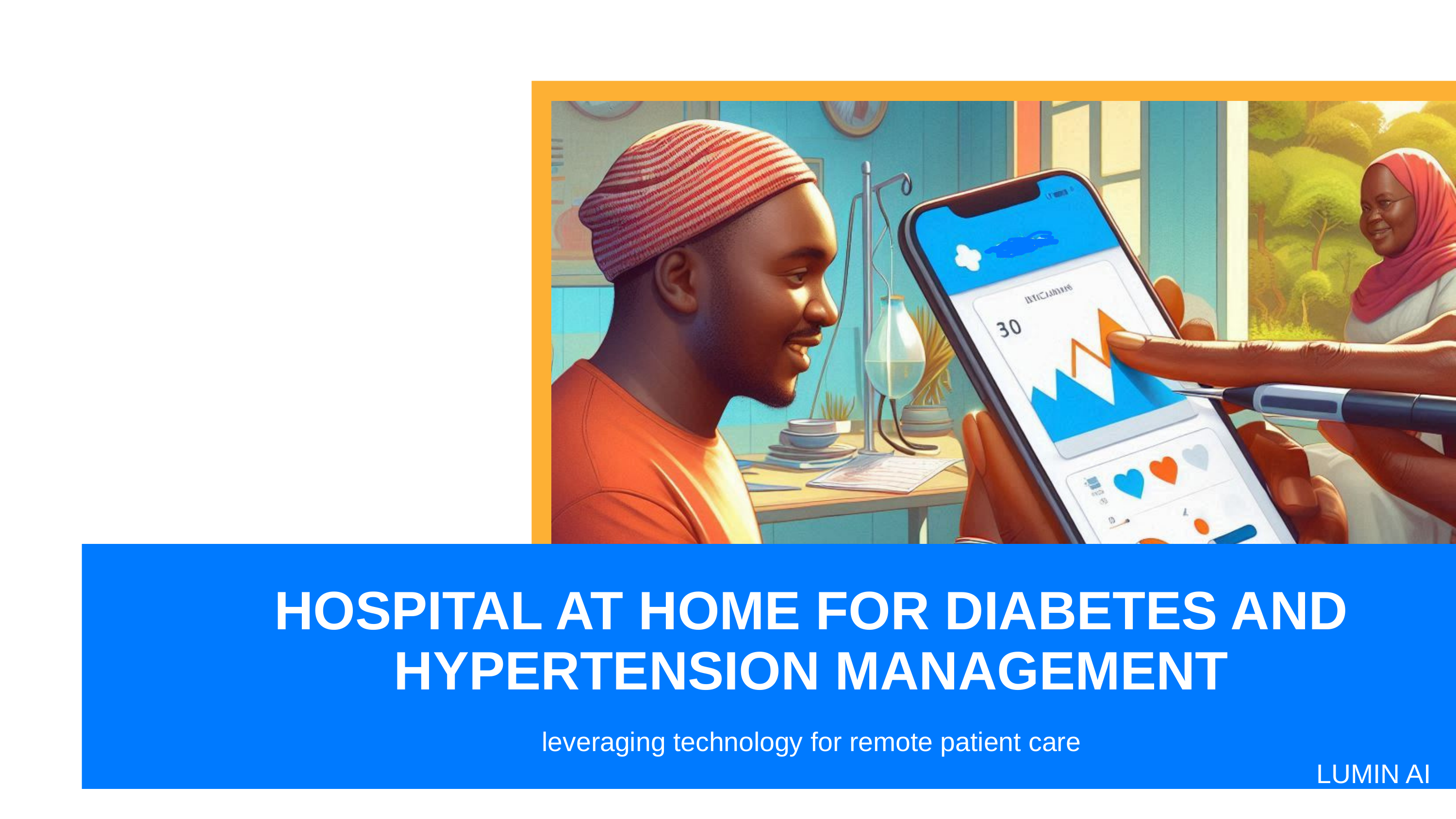

HOSPITAL AT HOME FOR DIABETES AND HYPERTENSION MANAGEMENT

leveraging technology for remote patient care
LUMIN AI